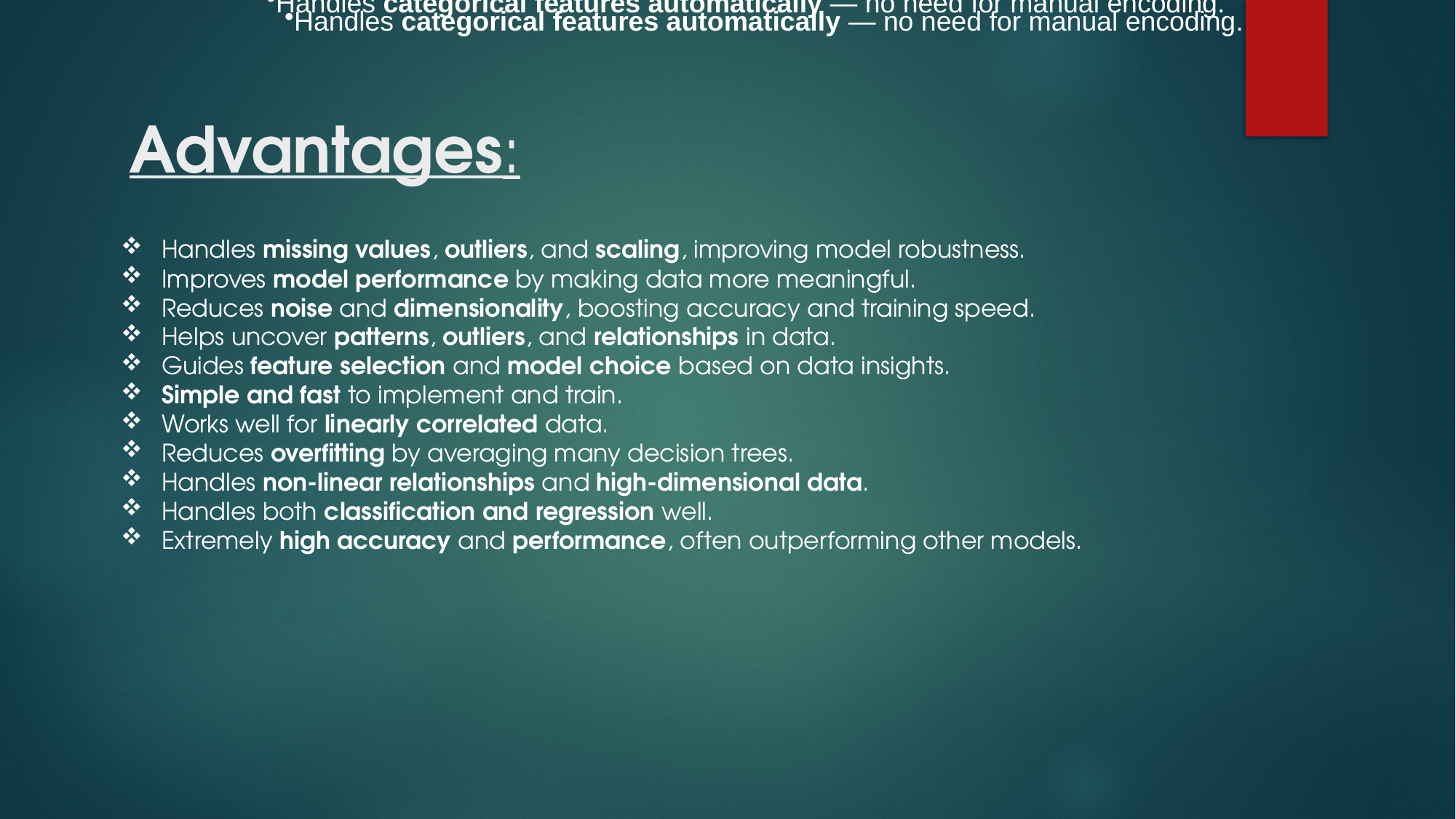

Handles categorical features automatically — no need for manual encoding.

Handles categorical features automatically — no need for manual encoding.

Handles categorical features automatically — no need for manual encoding.

# Advantages:
Handles missing values, outliers, and scaling, improving model robustness.
Improves model performance by making data more meaningful.
Reduces noise and dimensionality, boosting accuracy and training speed.
Helps uncover patterns, outliers, and relationships in data.
Guides feature selection and model choice based on data insights.
Simple and fast to implement and train.
Works well for linearly correlated data.
Reduces overfitting by averaging many decision trees.
Handles non-linear relationships and high-dimensional data.
Handles both classification and regression well.
Extremely high accuracy and performance, often outperforming other models.